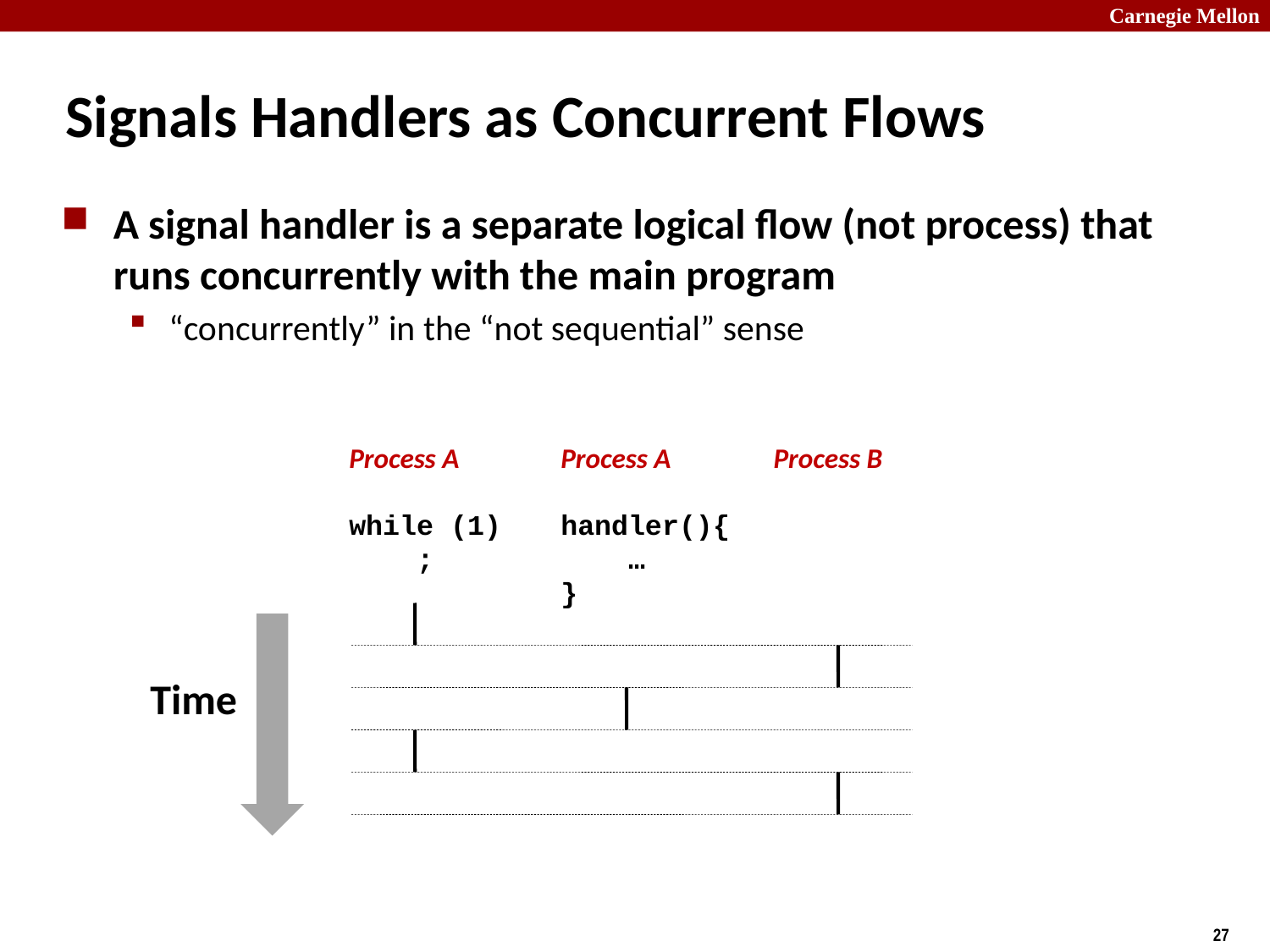

# Signals Handlers as Concurrent Flows
A signal handler is a separate logical flow (not process) that runs concurrently with the main program
“concurrently” in the “not sequential” sense
Process A

while (1)
    ;
Process A

handler(){
    …
}
Process B

Time